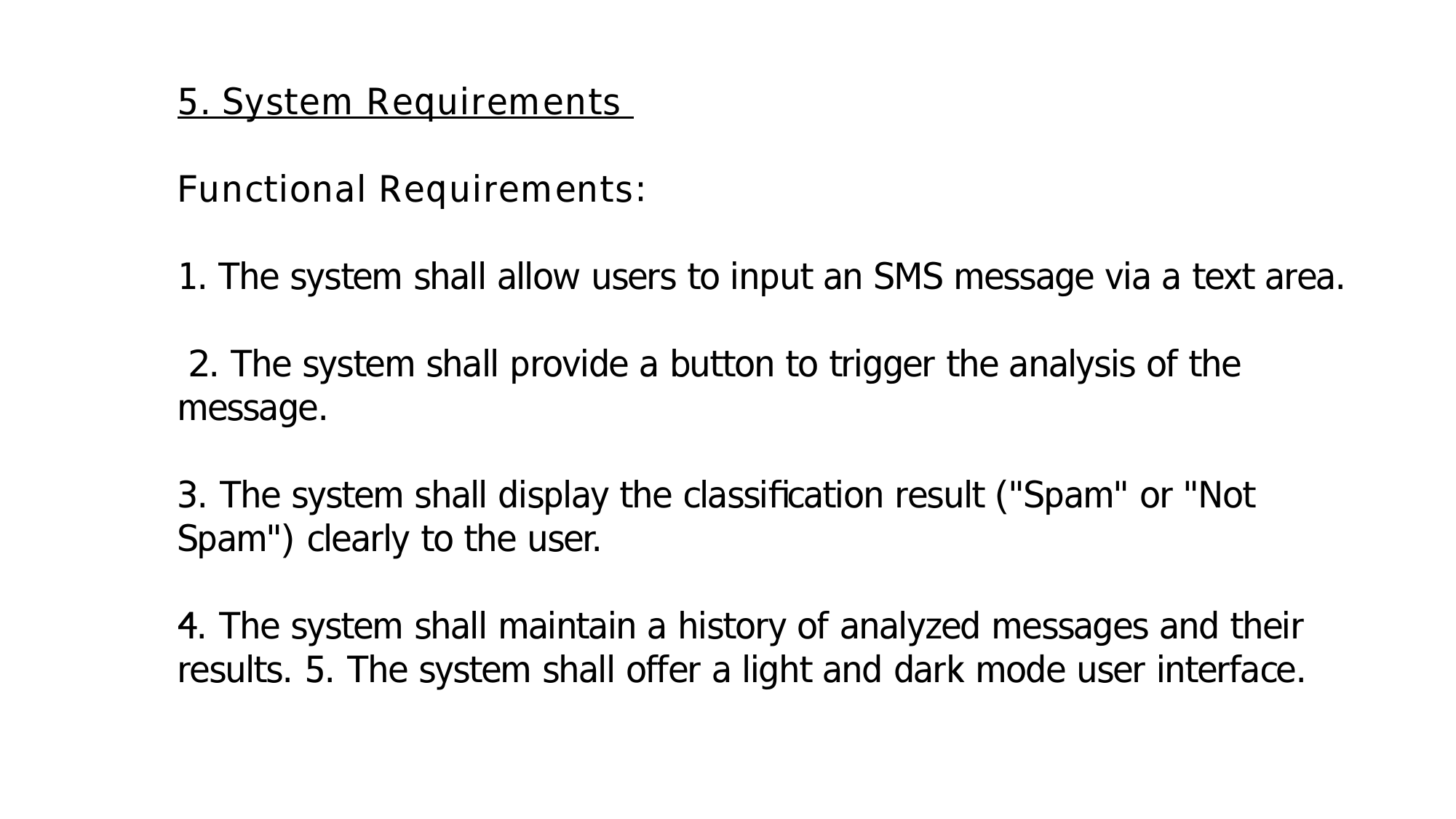

5. System Requirements

Functional Requirements:

The system shall allow users to input an SMS message via a text area.

 2. The system shall provide a button to trigger the analysis of the message.

3. The system shall display the classification result ("Spam" or "Not Spam") clearly to the user.

4. The system shall maintain a history of analyzed messages and their results. 5. The system shall offer a light and dark mode user interface.